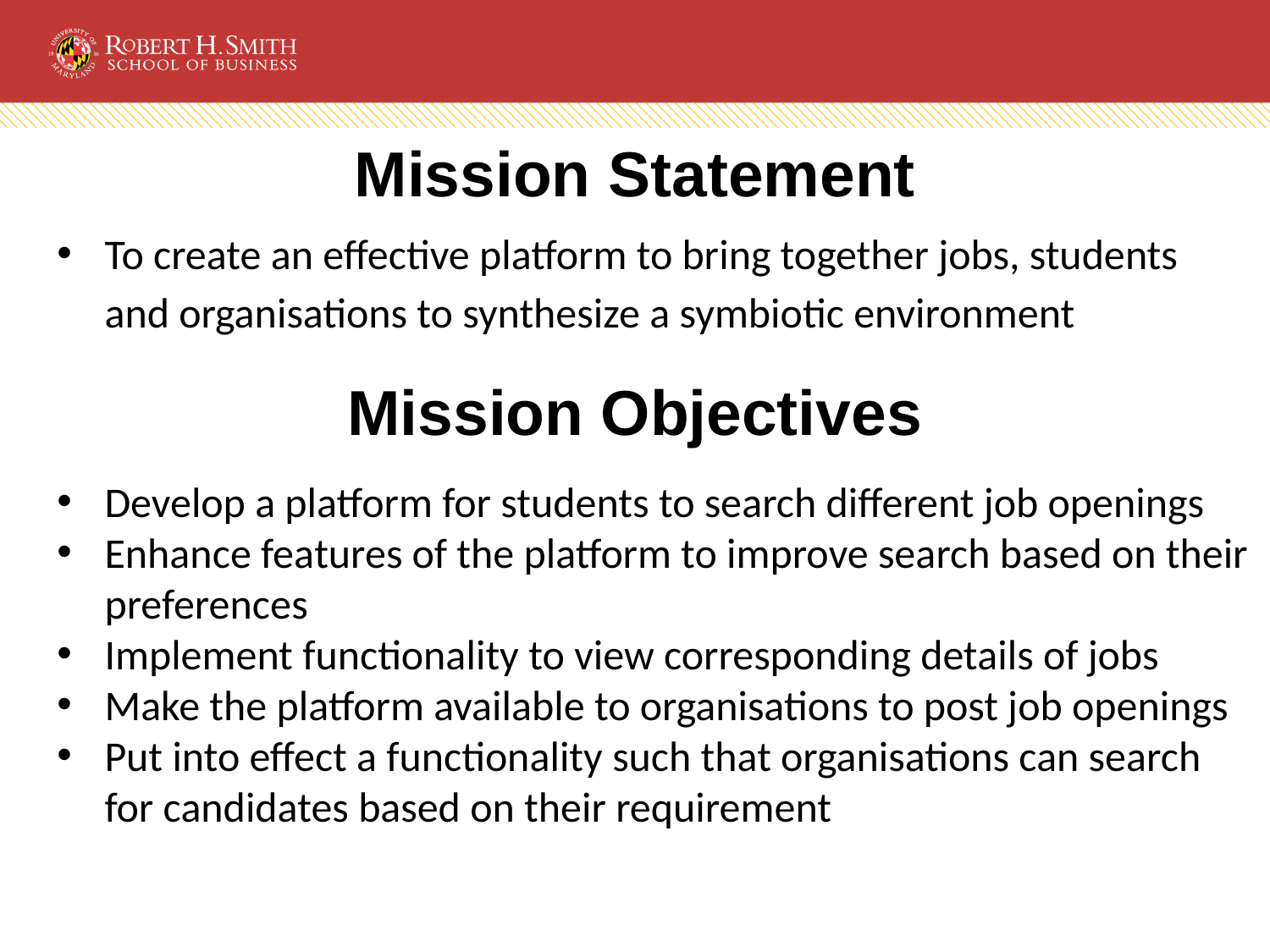

# Mission Statement
To create an effective platform to bring together jobs, students and organisations to synthesize a symbiotic environment

Mission Objectives
Develop a platform for students to search different job openings
Enhance features of the platform to improve search based on their preferences
Implement functionality to view corresponding details of jobs
Make the platform available to organisations to post job openings
Put into effect a functionality such that organisations can search for candidates based on their requirement